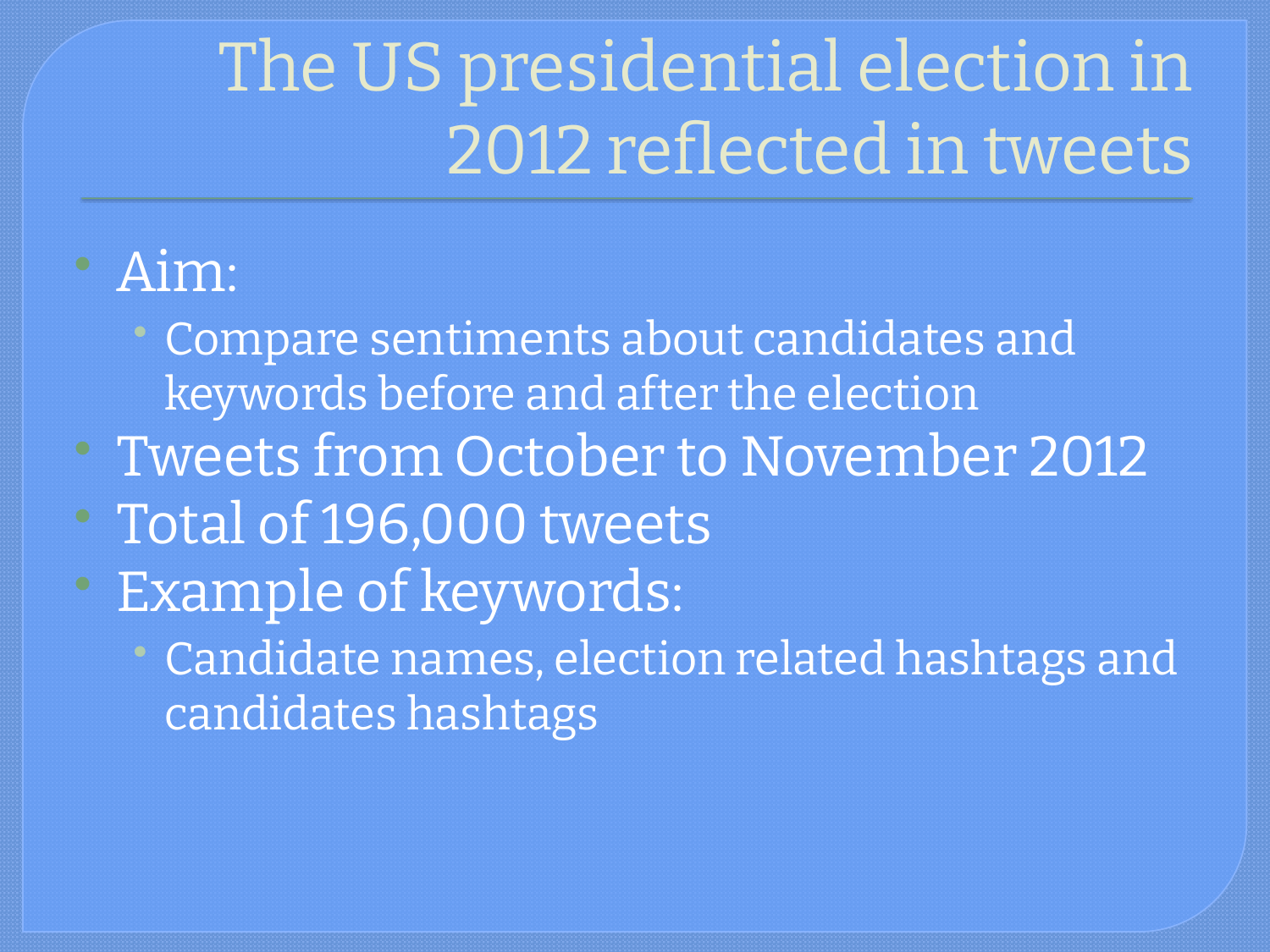

# The US presidential election in 2012 reflected in tweets
Aim:
Compare sentiments about candidates and keywords before and after the election
Tweets from October to November 2012
Total of 196,000 tweets
Example of keywords:
Candidate names, election related hashtags and candidates hashtags